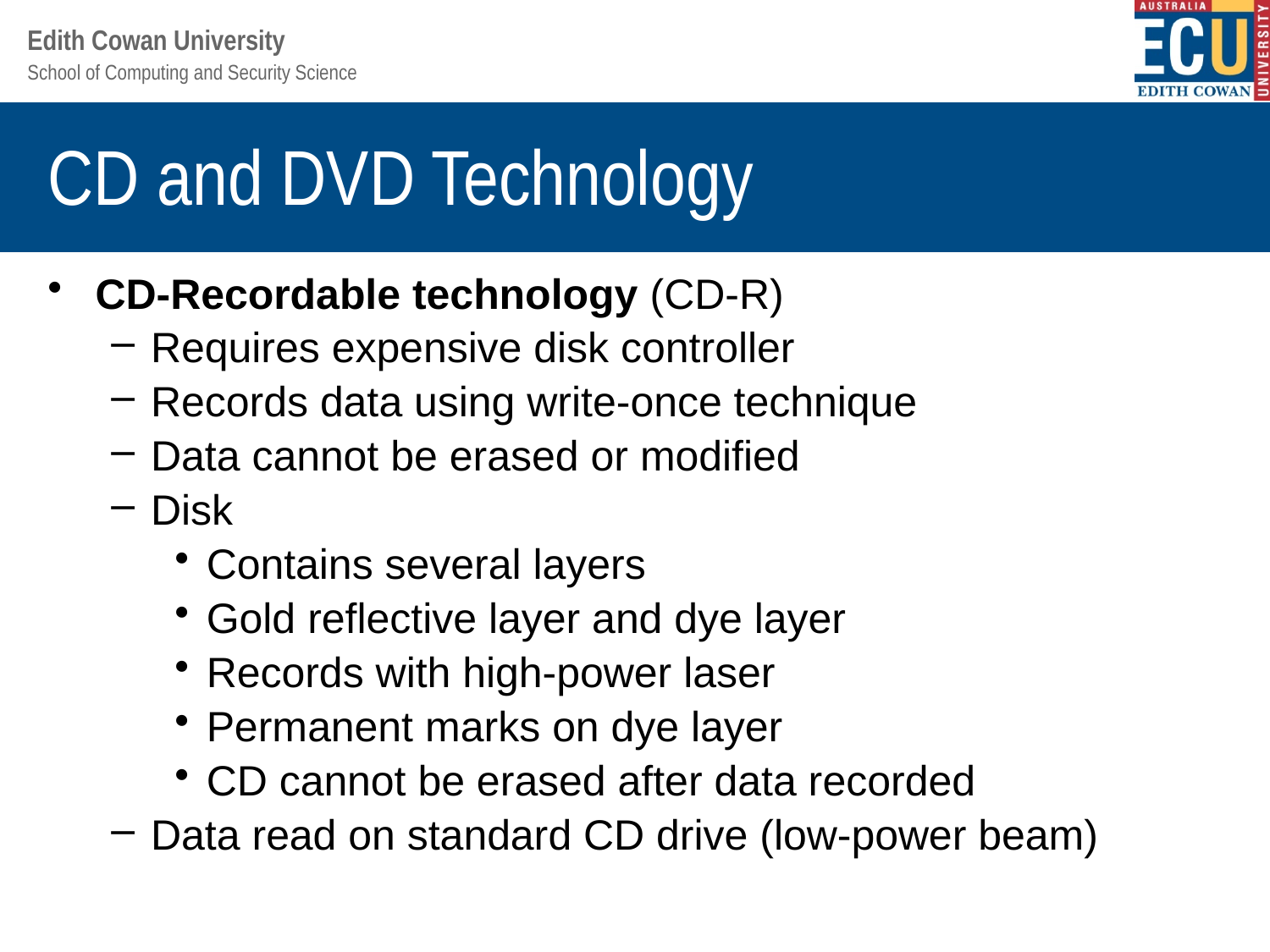

# CD and DVD Technology
CD-Recordable technology (CD-R)
Requires expensive disk controller
Records data using write-once technique
Data cannot be erased or modified
Disk
Contains several layers
Gold reflective layer and dye layer
Records with high-power laser
Permanent marks on dye layer
CD cannot be erased after data recorded
Data read on standard CD drive (low-power beam)